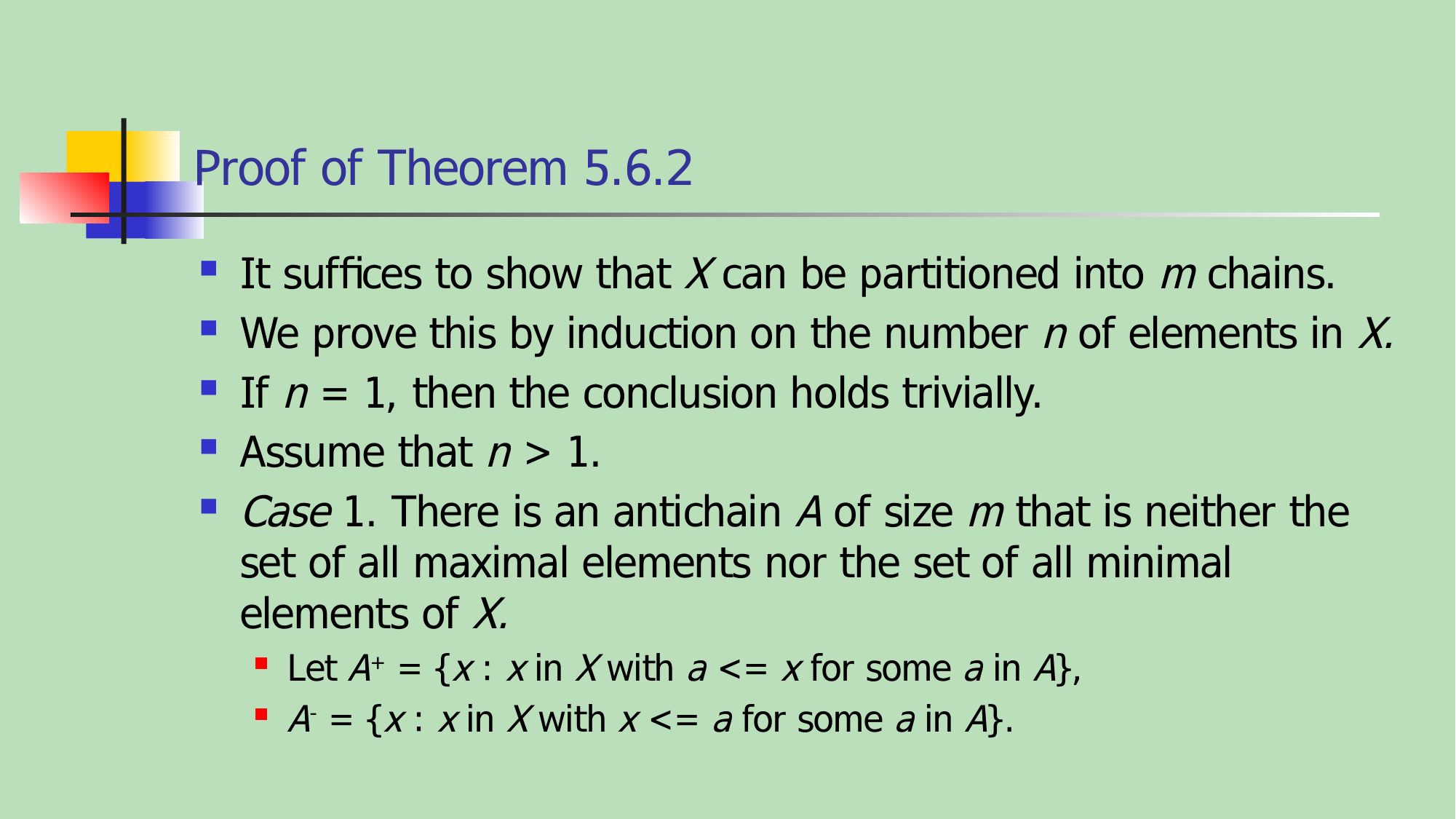

# Proof of Theorem 5.6.2
It suffices to show that X can be partitioned into m chains.
We prove this by induction on the number n of elements in X.
If n = 1, then the conclusion holds trivially.
Assume that n > 1.
Case 1. There is an antichain A of size m that is neither the set of all maximal elements nor the set of all minimal elements of X.
Let A+ = {x : x in X with a <= x for some a in A},
A- = {x : x in X with x <= a for some a in A}.